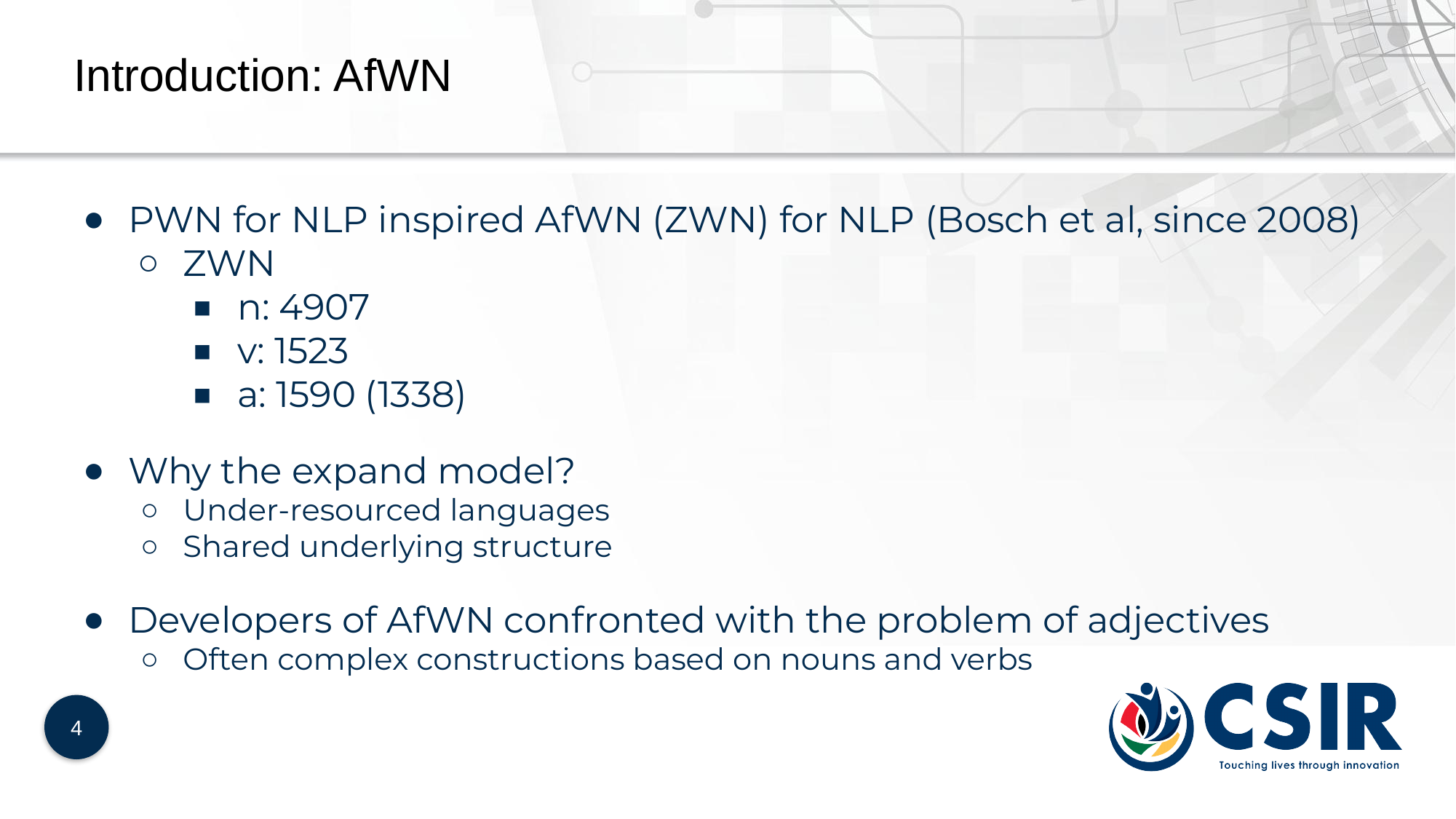

Introduction: AfWN
PWN for NLP inspired AfWN (ZWN) for NLP (Bosch et al, since 2008)
ZWN
n: 4907
v: 1523
a: 1590 (1338)

Why the expand model?
Under-resourced languages
Shared underlying structure

Developers of AfWN confronted with the problem of adjectives
Often complex constructions based on nouns and verbs